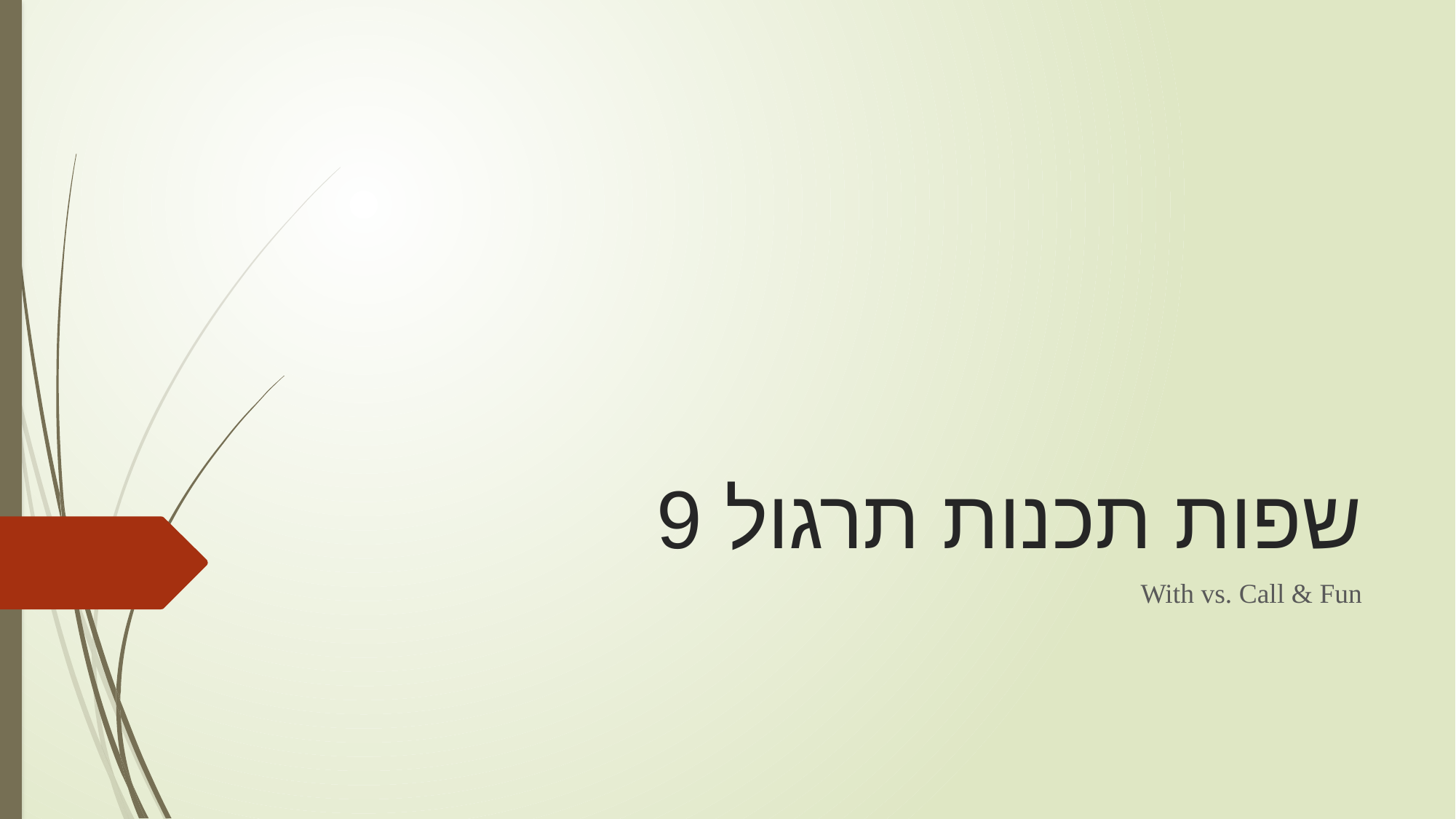

# שפות תכנות תרגול 9
With vs. Call & Fun